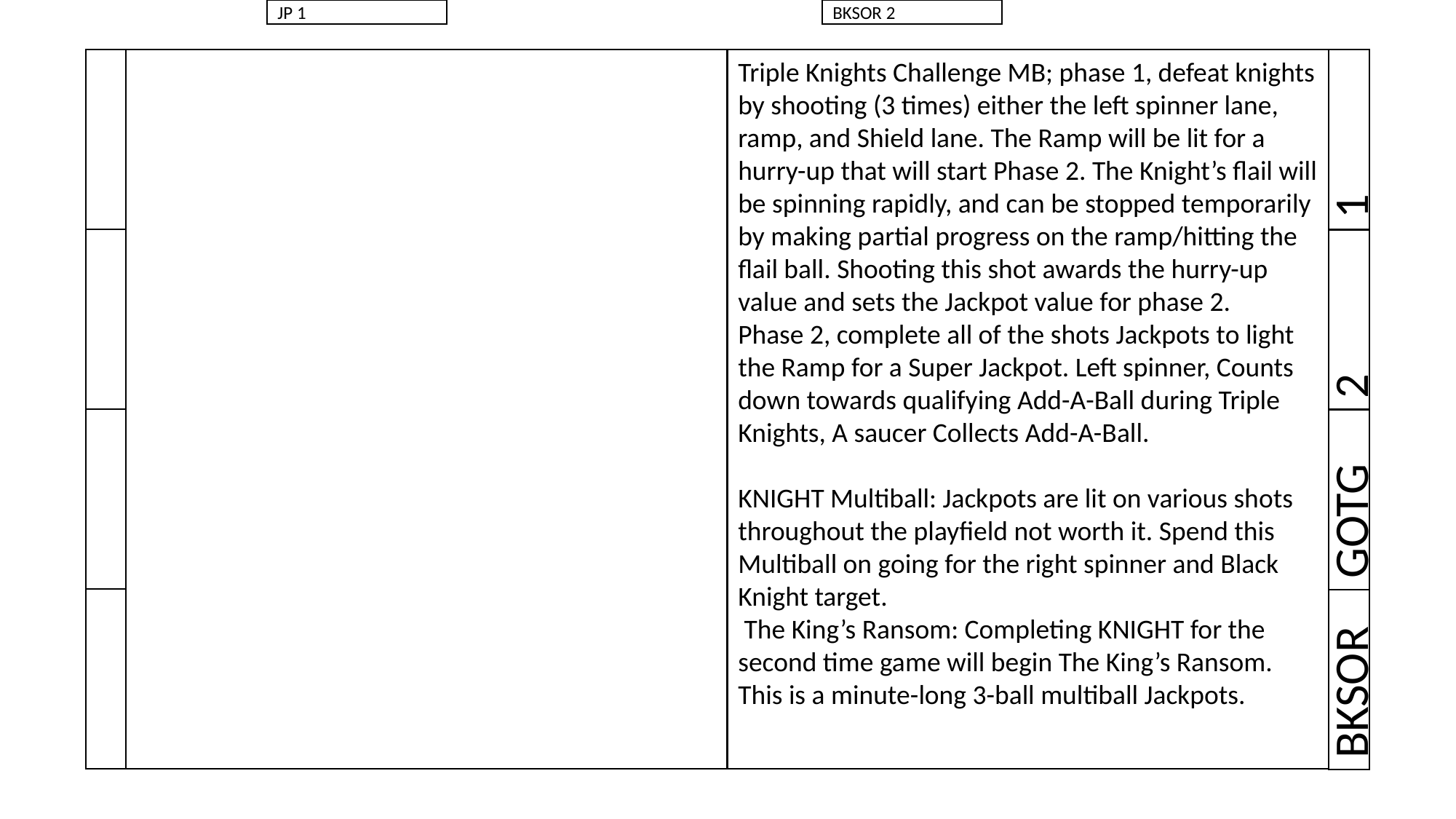

JP 1
BKSOR 2

Triple Knights Challenge MB; phase 1, defeat knights by shooting (3 times) either the left spinner lane, ramp, and Shield lane. The Ramp will be lit for a hurry-up that will start Phase 2. The Knight’s flail will be spinning rapidly, and can be stopped temporarily by making partial progress on the ramp/hitting the flail ball. Shooting this shot awards the hurry-up value and sets the Jackpot value for phase 2.
Phase 2, complete all of the shots Jackpots to light the Ramp for a Super Jackpot. Left spinner, Counts down towards qualifying Add-A-Ball during Triple Knights, A saucer Collects Add-A-Ball.

KNIGHT Multiball: Jackpots are lit on various shots throughout the playfield not worth it. Spend this Multiball on going for the right spinner and Black Knight target.
 The King’s Ransom: Completing KNIGHT for the second time game will begin The King’s Ransom. This is a minute-long 3-ball multiball Jackpots.

1

2

GOTG

BKSOR